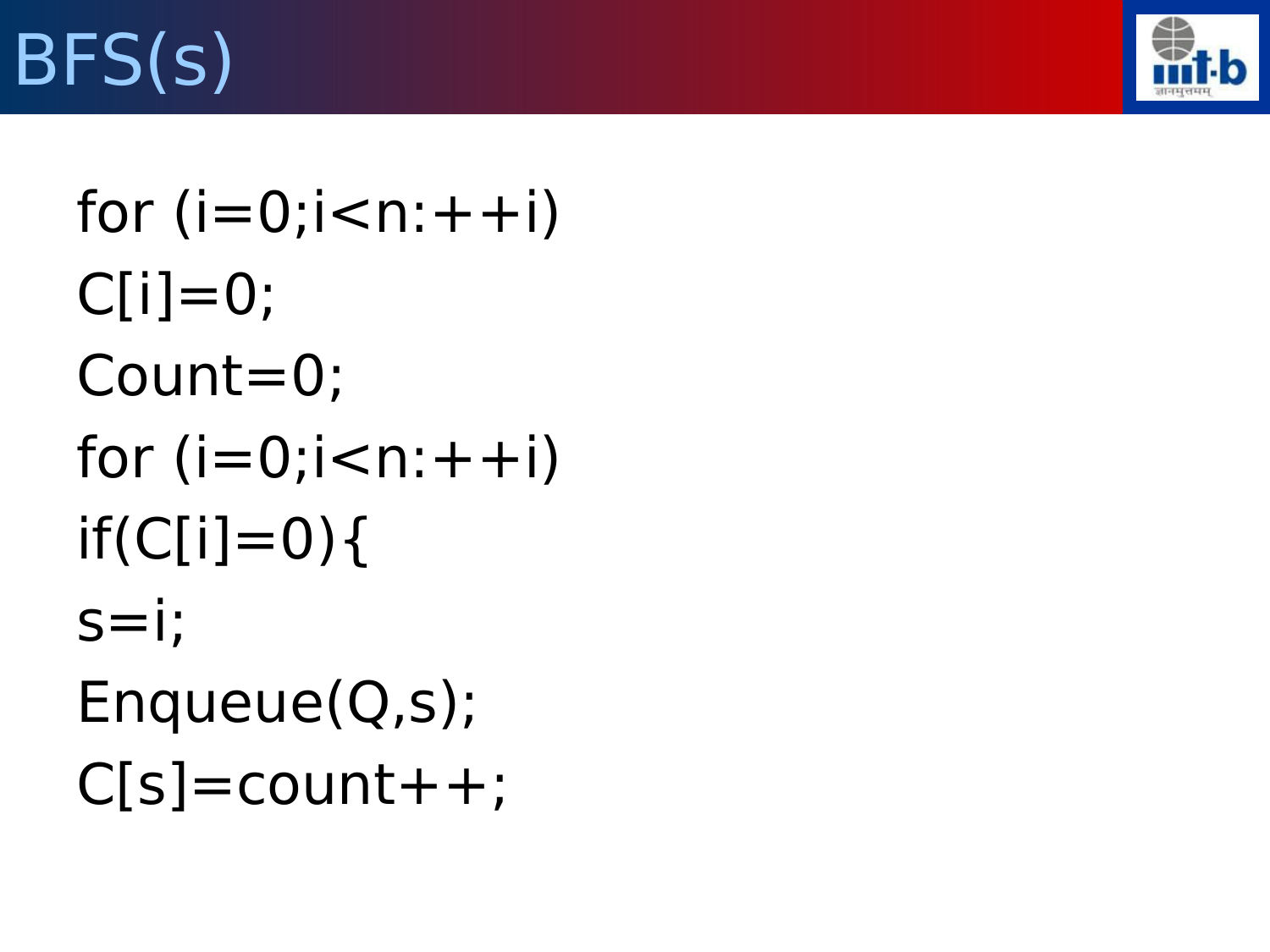

BFS(s)
for (i=0;i<n:++i)
C[i]=0;
Count=0;
for (i=0;i<n:++i)
if(C[i]=0){
s=i;
Enqueue(Q,s);
C[s]=count++;